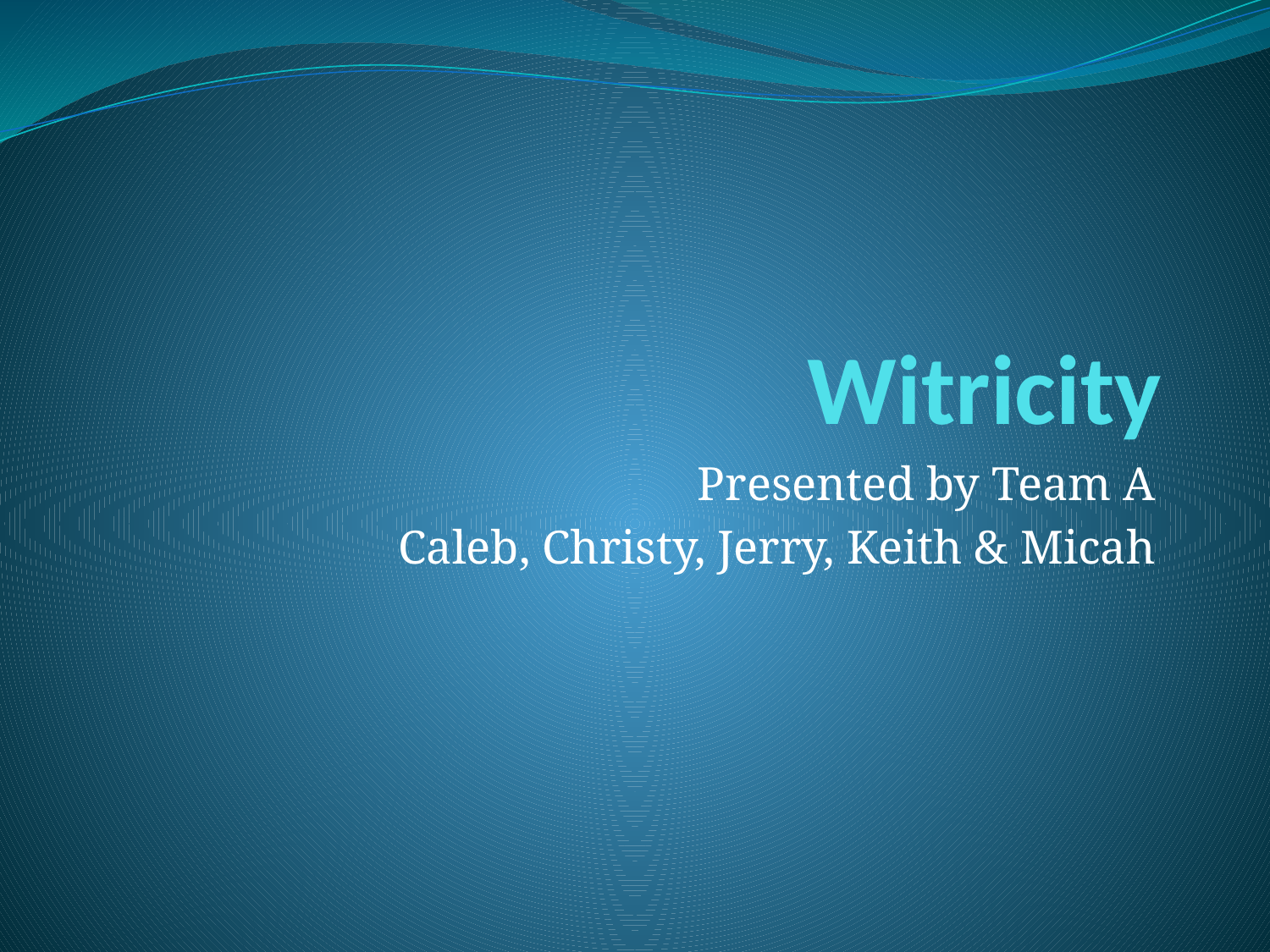

# Witricity
Presented by Team A
Caleb, Christy, Jerry, Keith & Micah